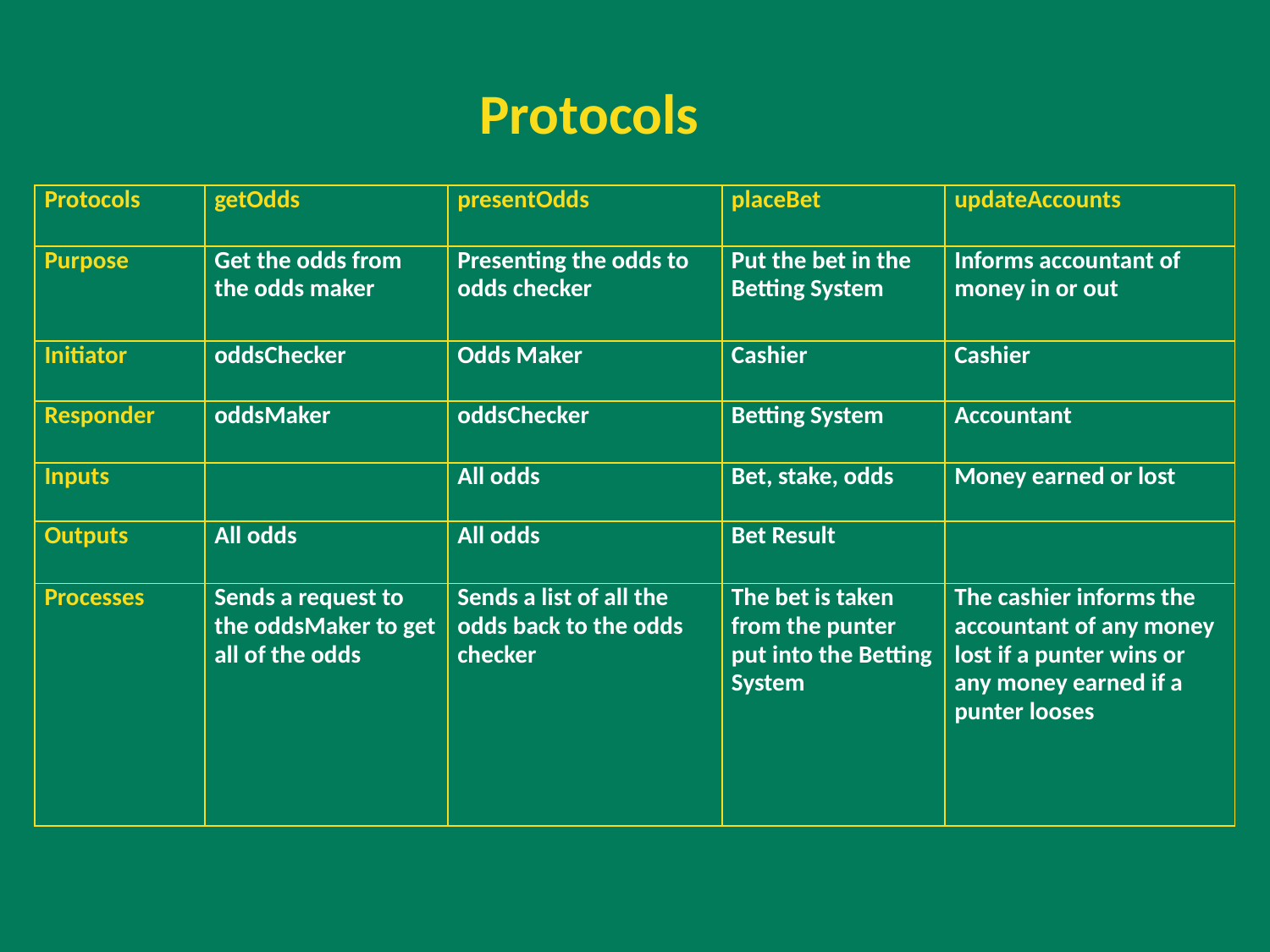

Protocols
| Protocols | getOdds | presentOdds | placeBet | updateAccounts |
| --- | --- | --- | --- | --- |
| Purpose | Get the odds from the odds maker | Presenting the odds to odds checker | Put the bet in the Betting System | Informs accountant of money in or out |
| Initiator | oddsChecker | Odds Maker | Cashier | Cashier |
| Responder | oddsMaker | oddsChecker | Betting System | Accountant |
| Inputs |  | All odds | Bet, stake, odds | Money earned or lost |
| Outputs | All odds | All odds | Bet Result |  |
| Processes | Sends a request to the oddsMaker to get all of the odds | Sends a list of all the odds back to the odds checker | The bet is taken from the punter put into the Betting System | The cashier informs the accountant of any money lost if a punter wins or any money earned if a punter looses |